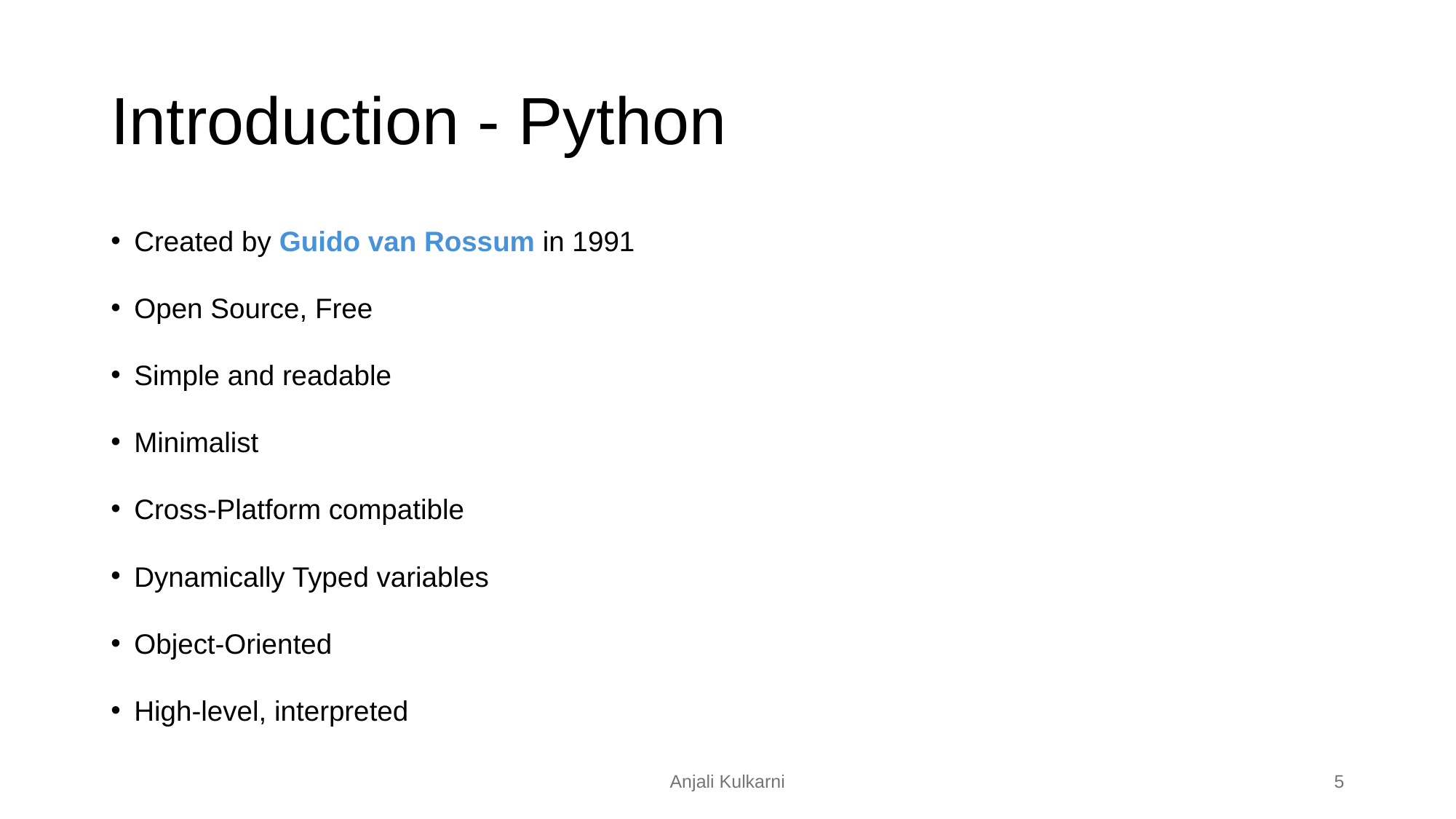

# Introduction - Python
Created by Guido van Rossum in 1991

Open Source, Free

Simple and readable

Minimalist

Cross-Platform compatible

Dynamically Typed variables

Object-Oriented

High-level, interpreted

Anjali Kulkarni
5